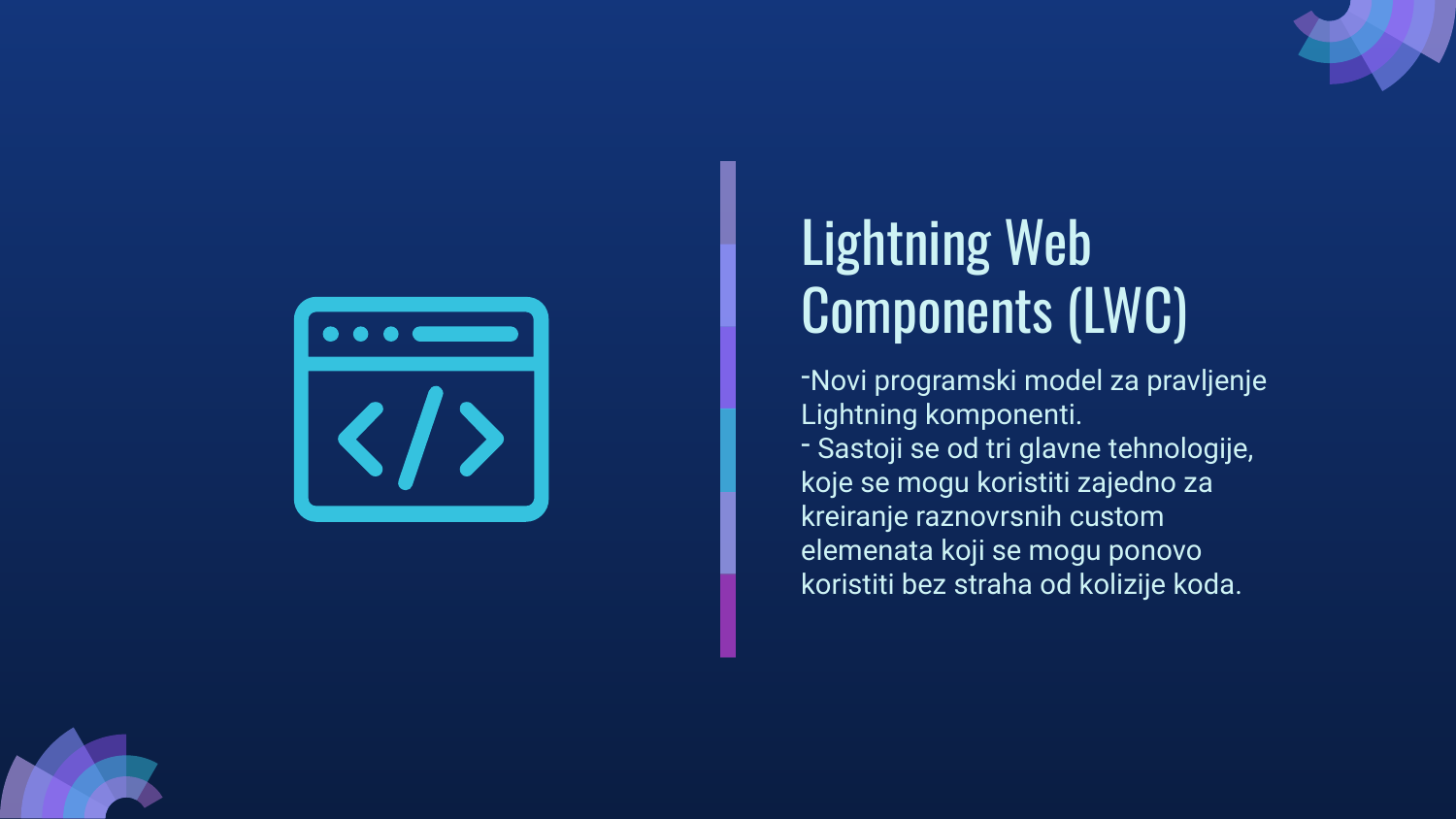

# Lightning Web Components (LWC)

Novi programski model za pravljenje Lightning komponenti.
 Sastoji se od tri glavne tehnologije, koje se mogu koristiti zajedno za kreiranje raznovrsnih custom elemenata koji se mogu ponovo koristiti bez straha od kolizije koda.